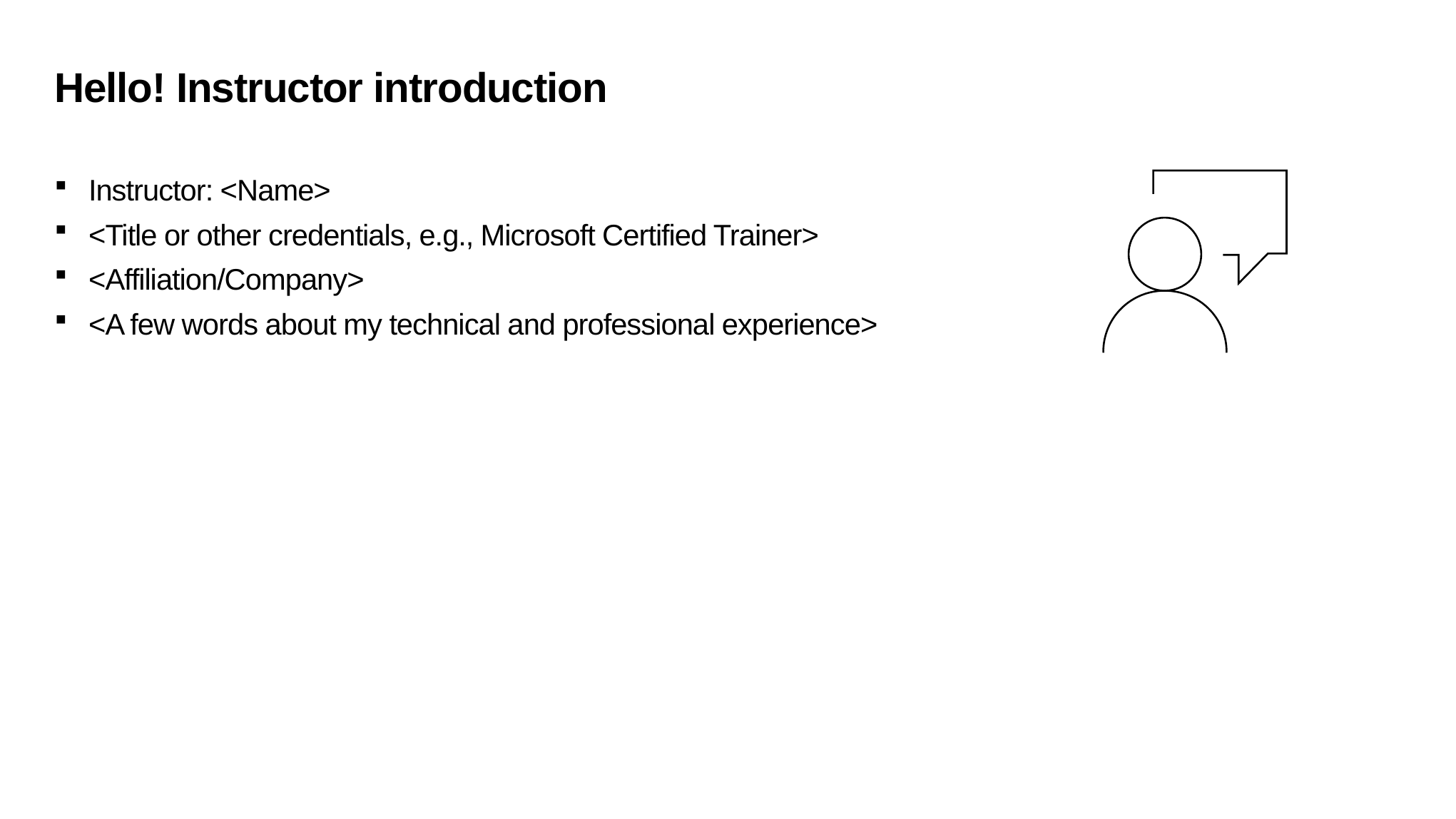

# Hello! Instructor introduction

Instructor: <Name>
<Title or other credentials, e.g., Microsoft Certified Trainer>
<Affiliation/Company>
<A few words about my technical and professional experience>